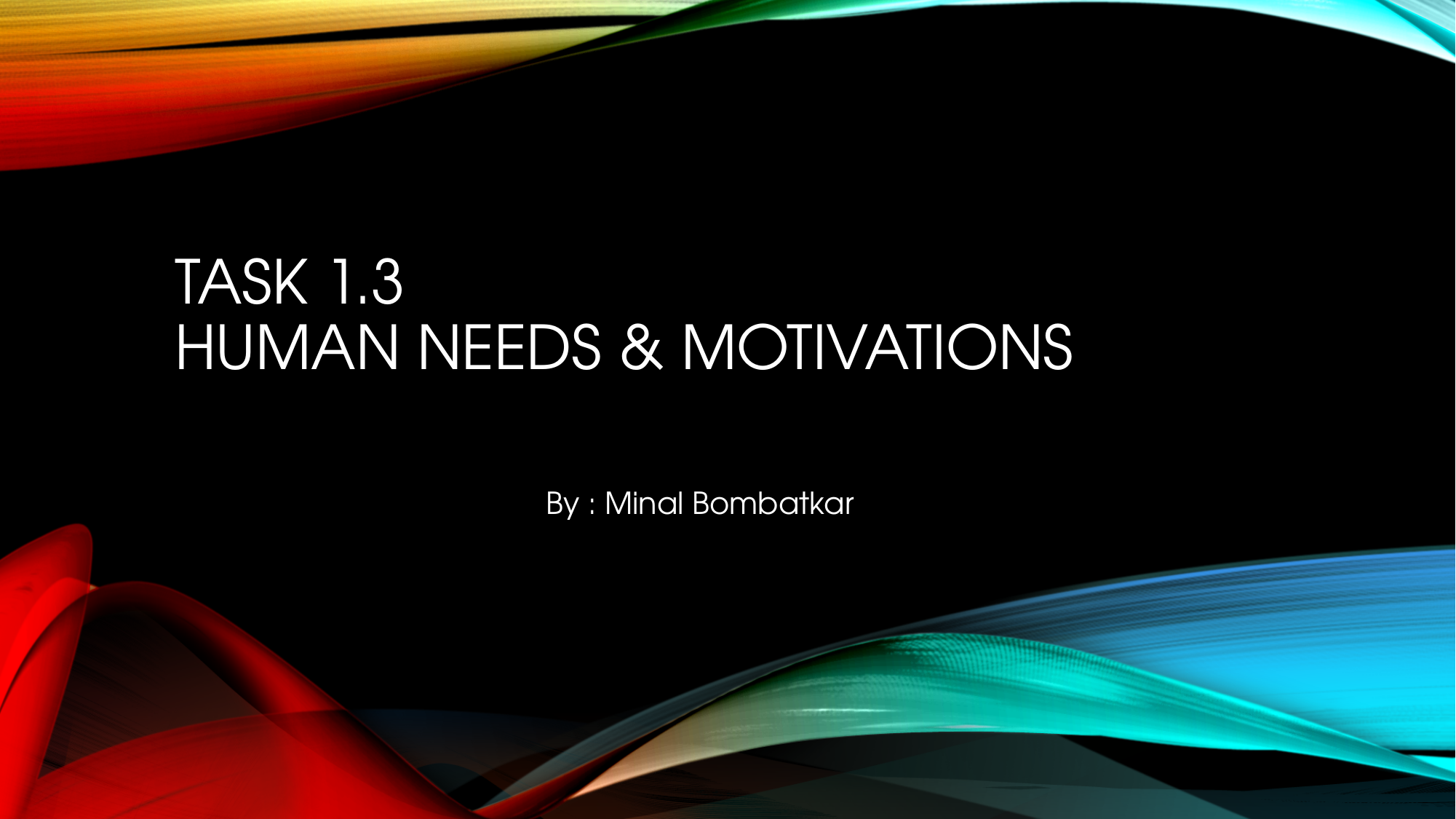

# Task 1.3 Human Needs & Motivations
By : Minal Bombatkar